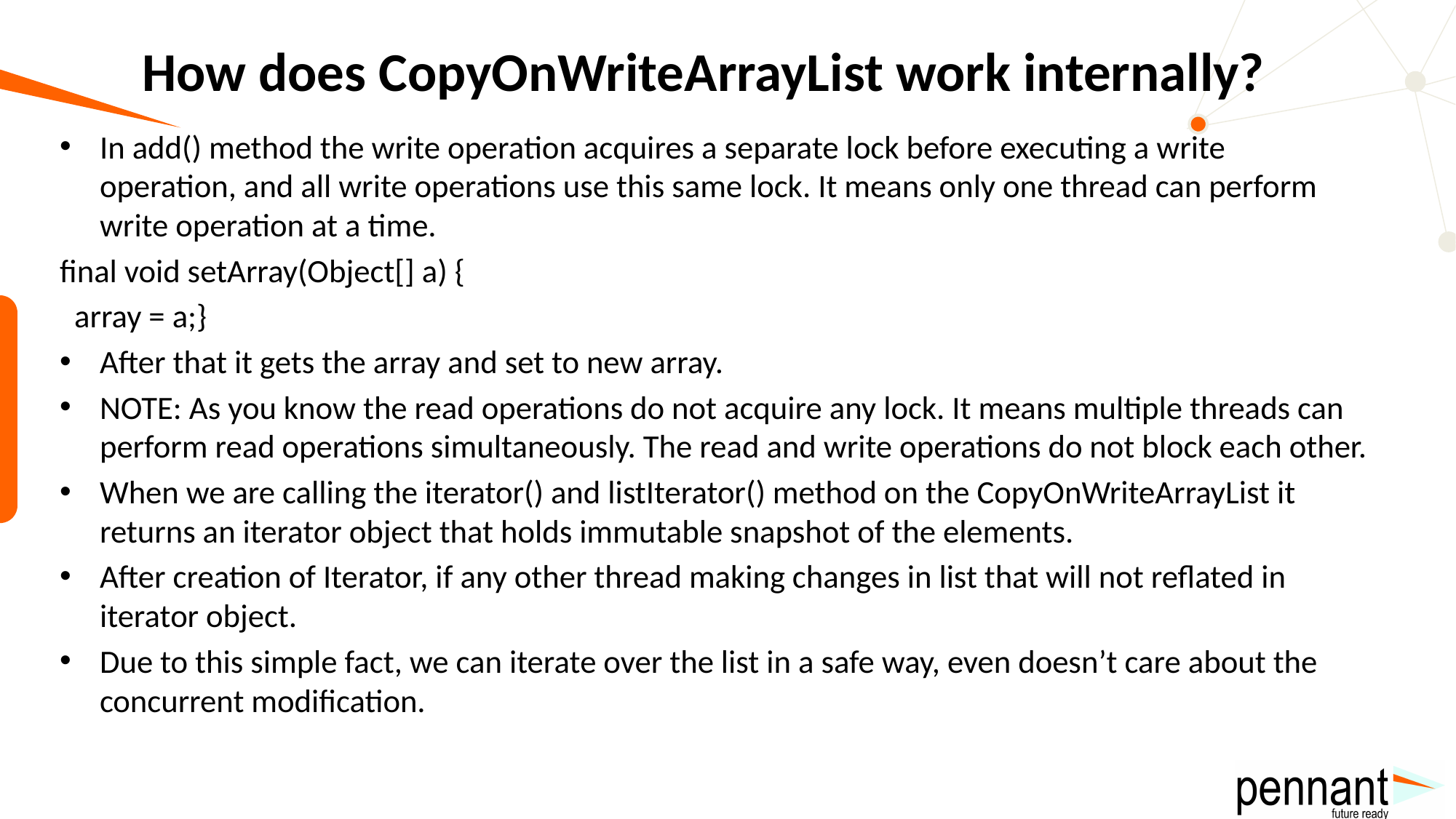

# How does CopyOnWriteArrayList work internally?
In add() method the write operation acquires a separate lock before executing a write operation, and all write operations use this same lock. It means only one thread can perform write operation at a time.
final void setArray(Object[] a) {
  array = a;}
After that it gets the array and set to new array.
NOTE: As you know the read operations do not acquire any lock. It means multiple threads can perform read operations simultaneously. The read and write operations do not block each other.
When we are calling the iterator() and listIterator() method on the CopyOnWriteArrayList it returns an iterator object that holds immutable snapshot of the elements.
After creation of Iterator, if any other thread making changes in list that will not reflated in iterator object.
Due to this simple fact, we can iterate over the list in a safe way, even doesn’t care about the concurrent modification.